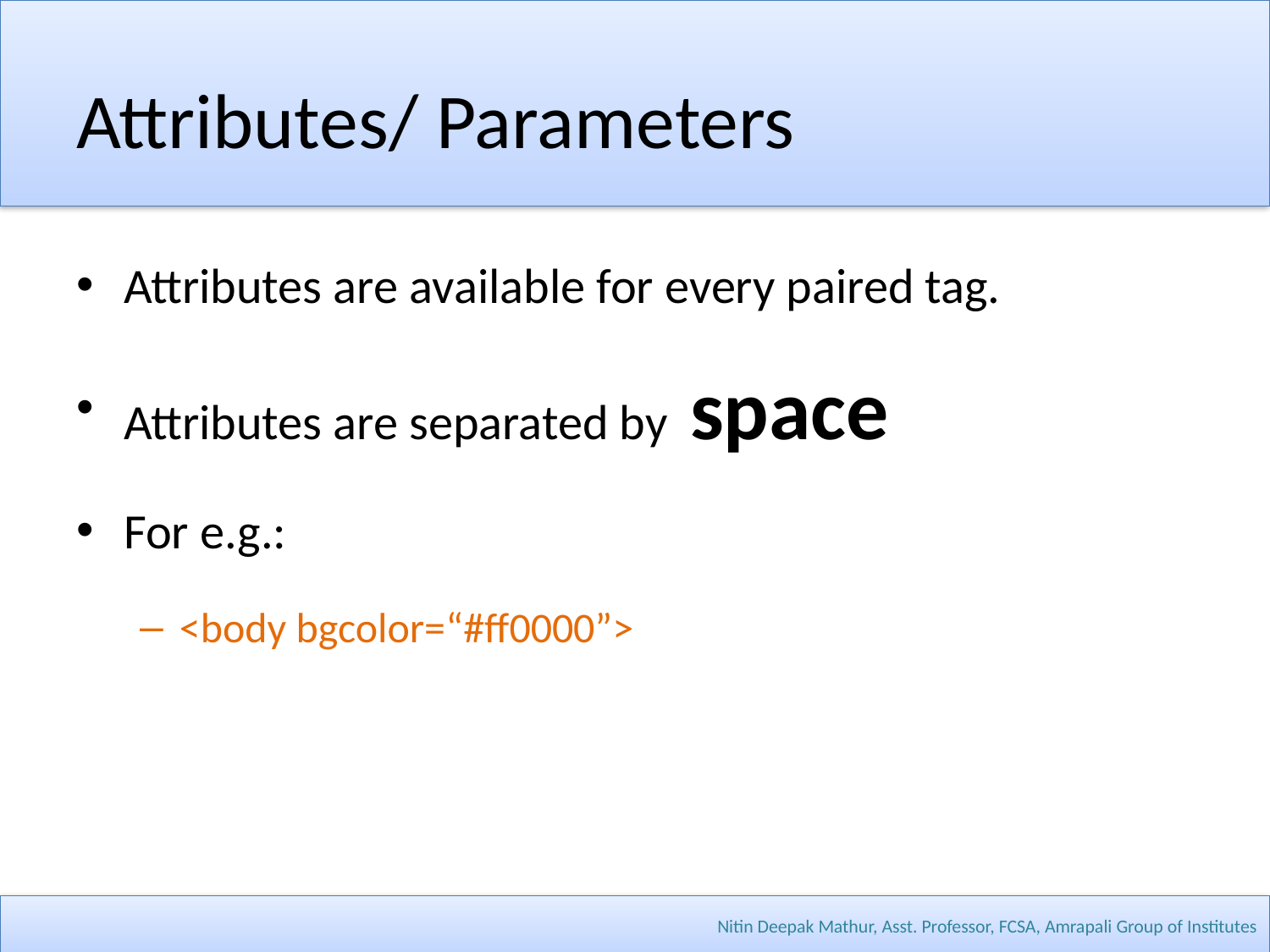

# Attributes/ Parameters
Attributes are available for every paired tag.
Attributes are separated by  space
For e.g.:
<body bgcolor=“#ff0000”>